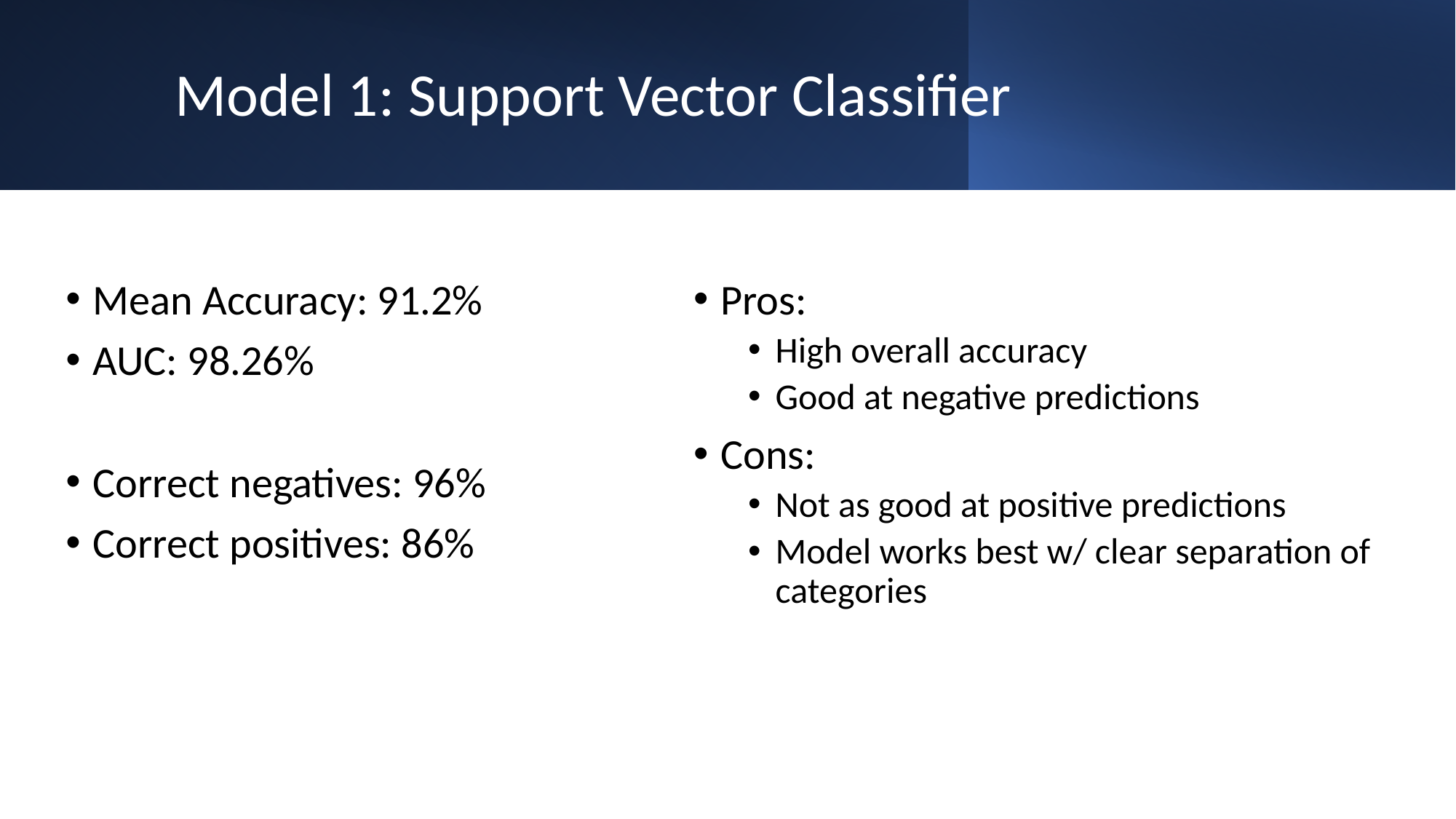

# Model 1: Support Vector Classifier
Mean Accuracy: 91.2%
AUC: 98.26%

Correct negatives: 96%
Correct positives: 86%

Pros:
High overall accuracy
Good at negative predictions
Cons:
Not as good at positive predictions
Model works best w/ clear separation of categories